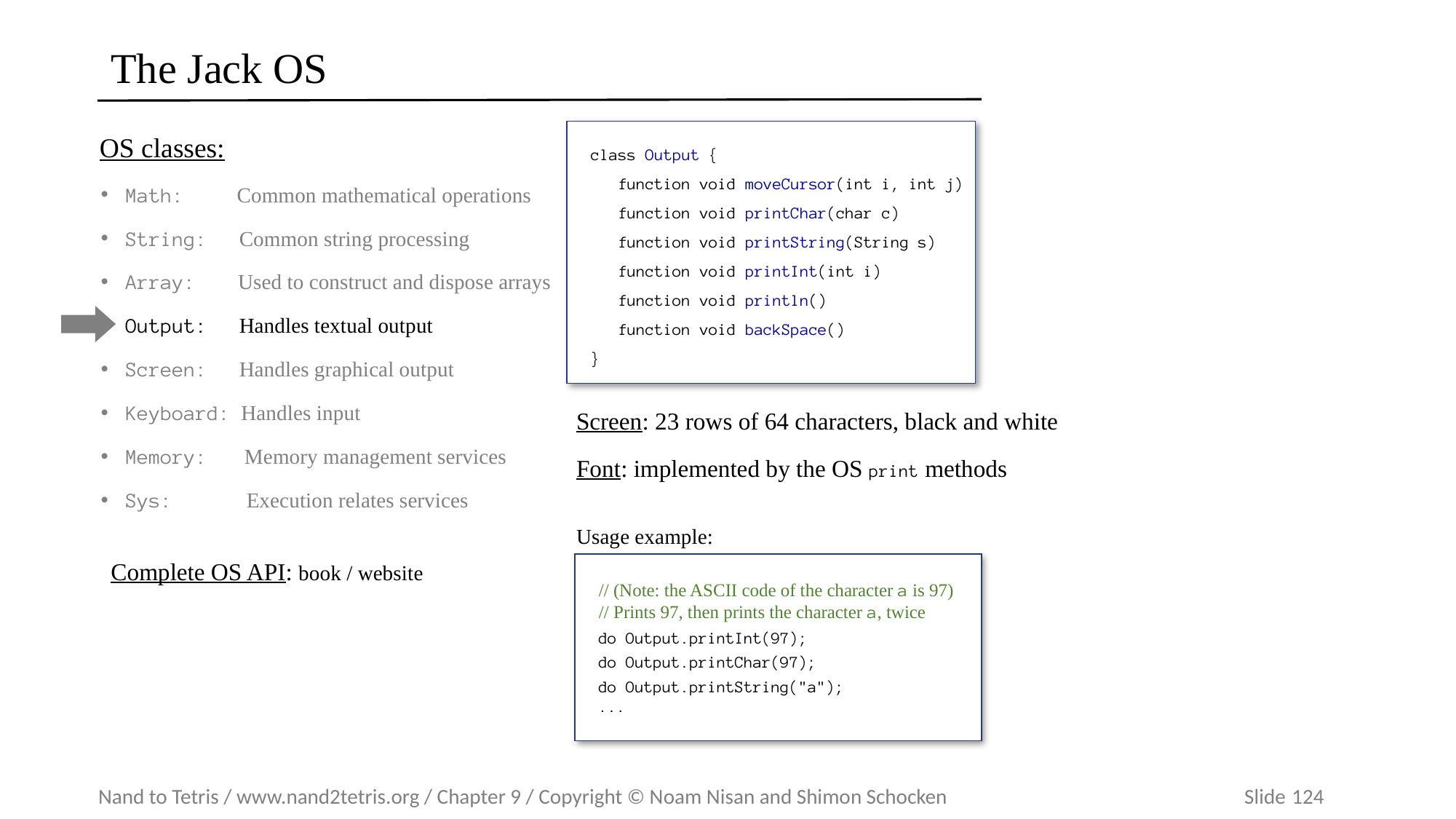

# The Jack OS

class Output {
   function void moveCursor(int i, int j)
   function void printChar(char c)
   function void printString(String s)
   function void printInt(int i)
   function void println()
   function void backSpace()
}
OS classes:
Math:          Common mathematical operations
String:      Common string processing
Array:        Used to construct and dispose arrays
Output:      Handles textual output
Screen:      Handles graphical output
Keyboard:  Handles input
Memory:       Memory management services
Sys:              Execution relates services

Screen: 23 rows of 64 characters, black and white
Font: implemented by the OS print methods

Usage example:
// (Note: the ASCII code of the character a is 97)
// Prints 97, then prints the character a, twice
do Output.printInt(97);
do Output.printChar(97);
do Output.printString("a");
...
Complete OS API: book / website